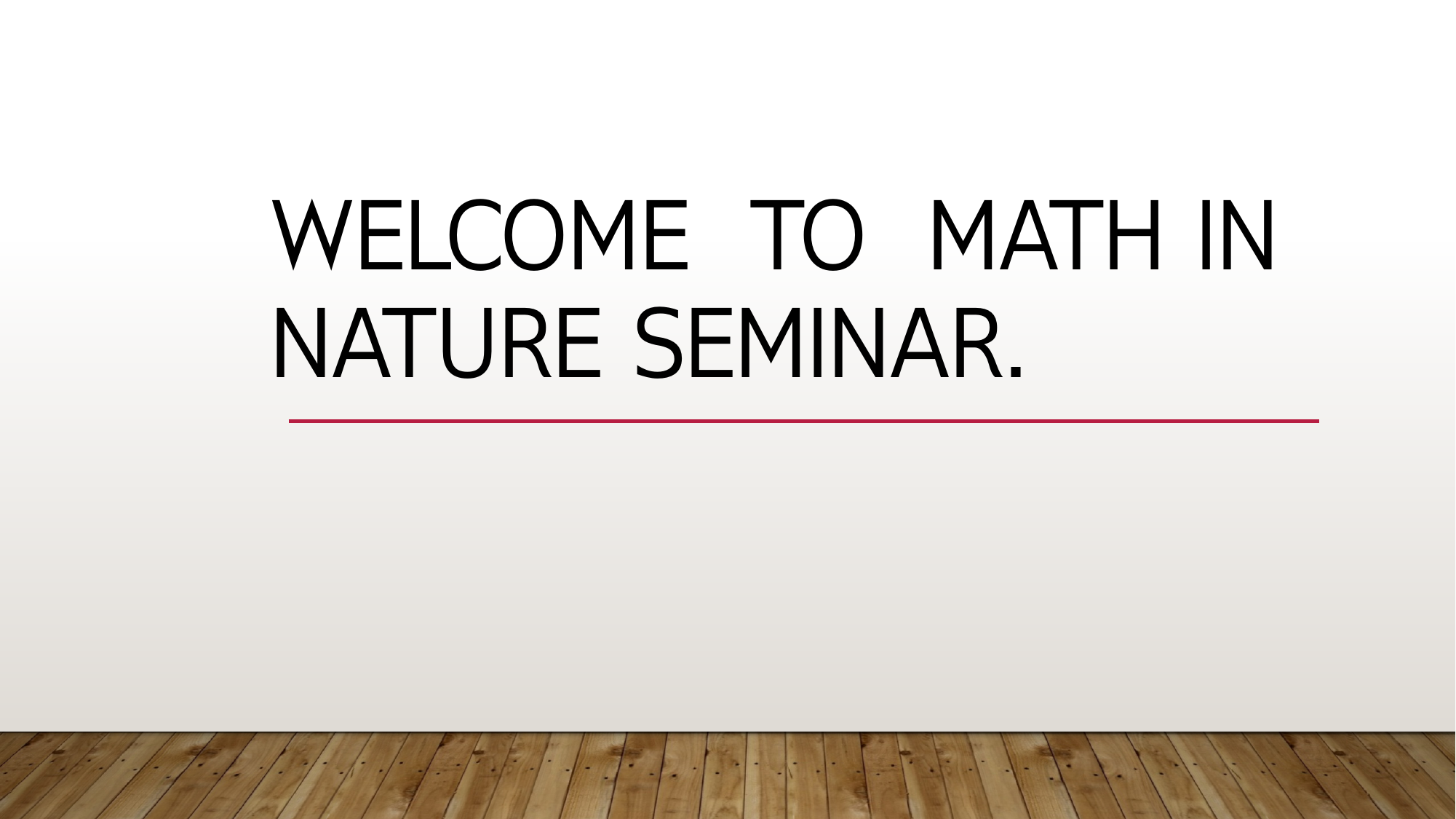

# Welcome  to  Math in Nature Seminar.